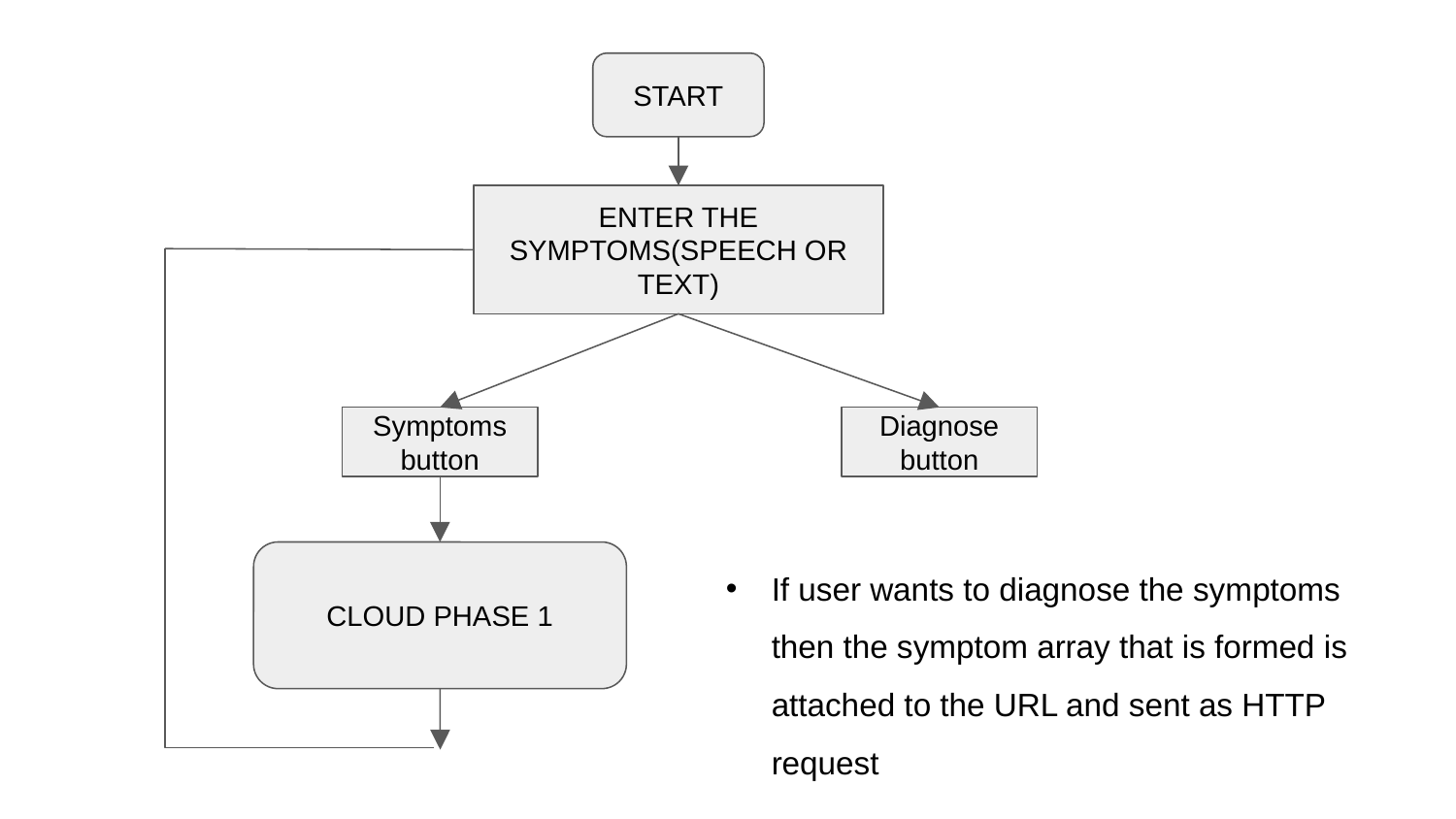

START
ENTER THE SYMPTOMS(SPEECH OR TEXT)

Symptoms
button
Diagnose
button
If user wants to diagnose the symptoms then the symptom array that is formed is attached to the URL and sent as HTTP request
CLOUD PHASE 1